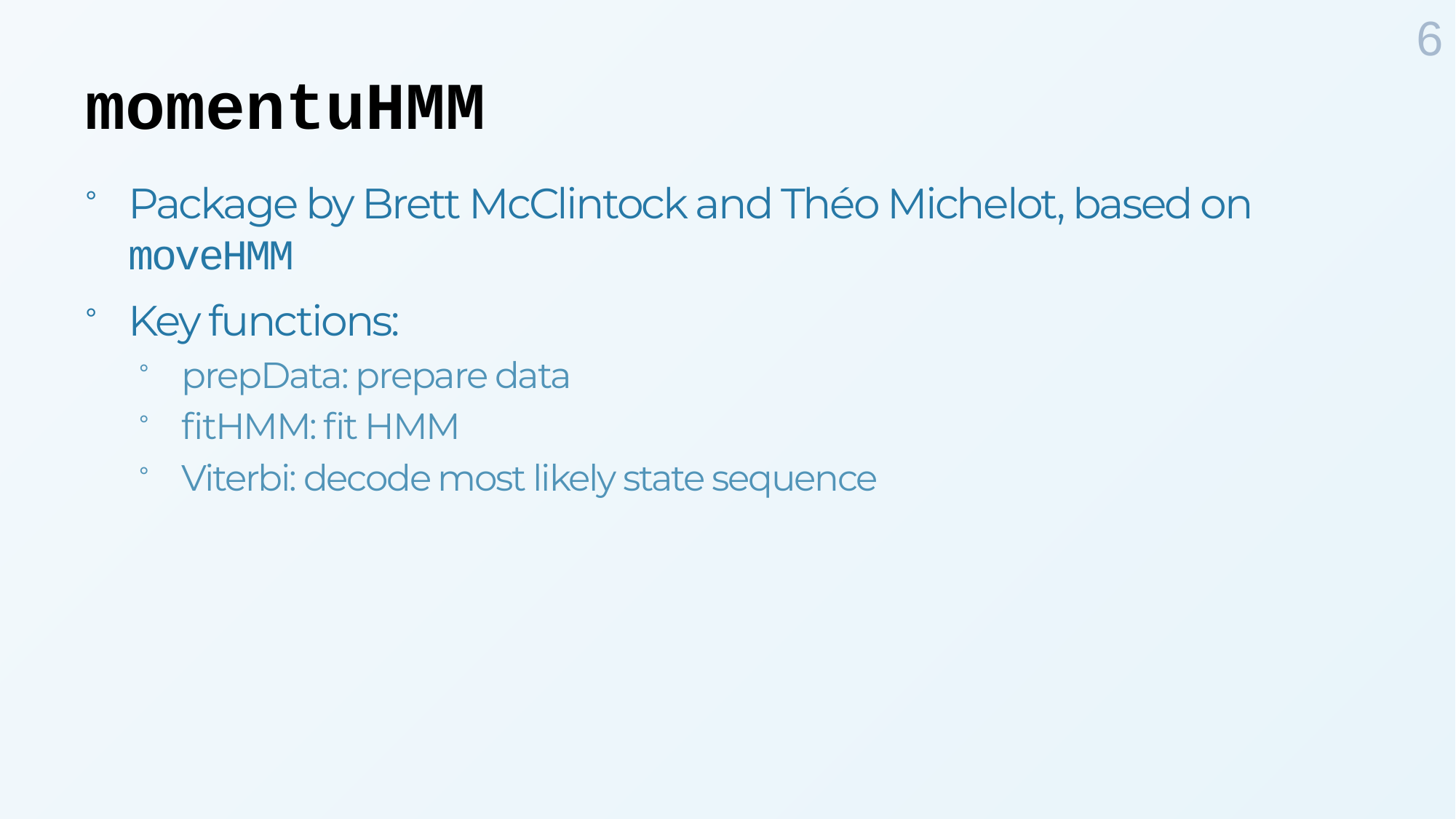

6
# momentuHMM
Package by Brett McClintock and Théo Michelot, based on moveHMM
Key functions:
prepData: prepare data
fitHMM: fit HMM
Viterbi: decode most likely state sequence